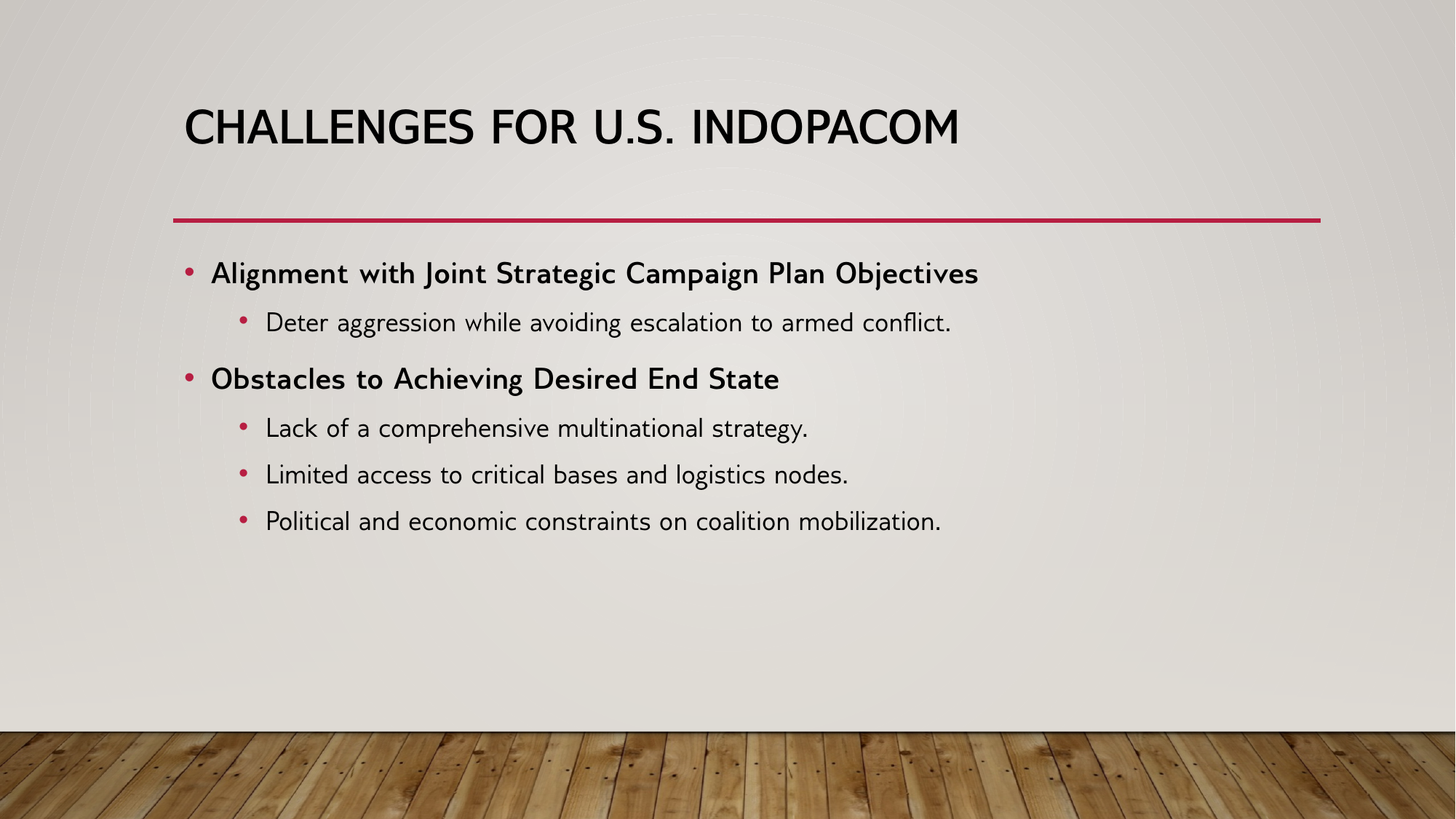

# Challenges for U.S. INDOPACOM
Alignment with Joint Strategic Campaign Plan Objectives
Deter aggression while avoiding escalation to armed conflict.
Obstacles to Achieving Desired End State
Lack of a comprehensive multinational strategy.
Limited access to critical bases and logistics nodes.
Political and economic constraints on coalition mobilization.